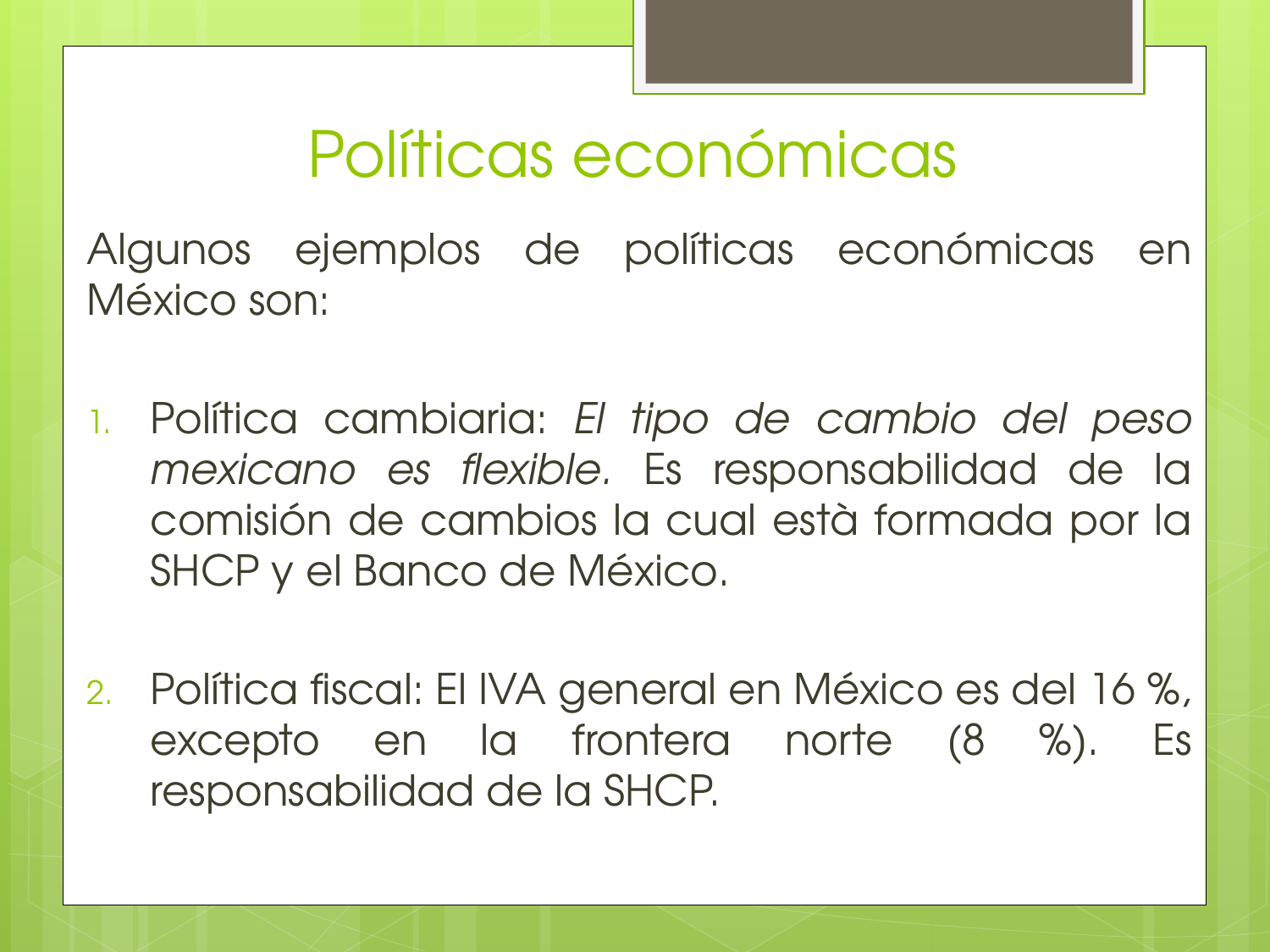

# Políticas económicas
Algunos ejemplos de políticas económicas en México son:

Política cambiaria: El tipo de cambio del peso mexicano es flexible. Es responsabilidad de la comisión de cambios la cual està formada por la SHCP y el Banco de México.

Política fiscal: El IVA general en México es del 16 %, excepto en la frontera norte (8 %). Es responsabilidad de la SHCP.